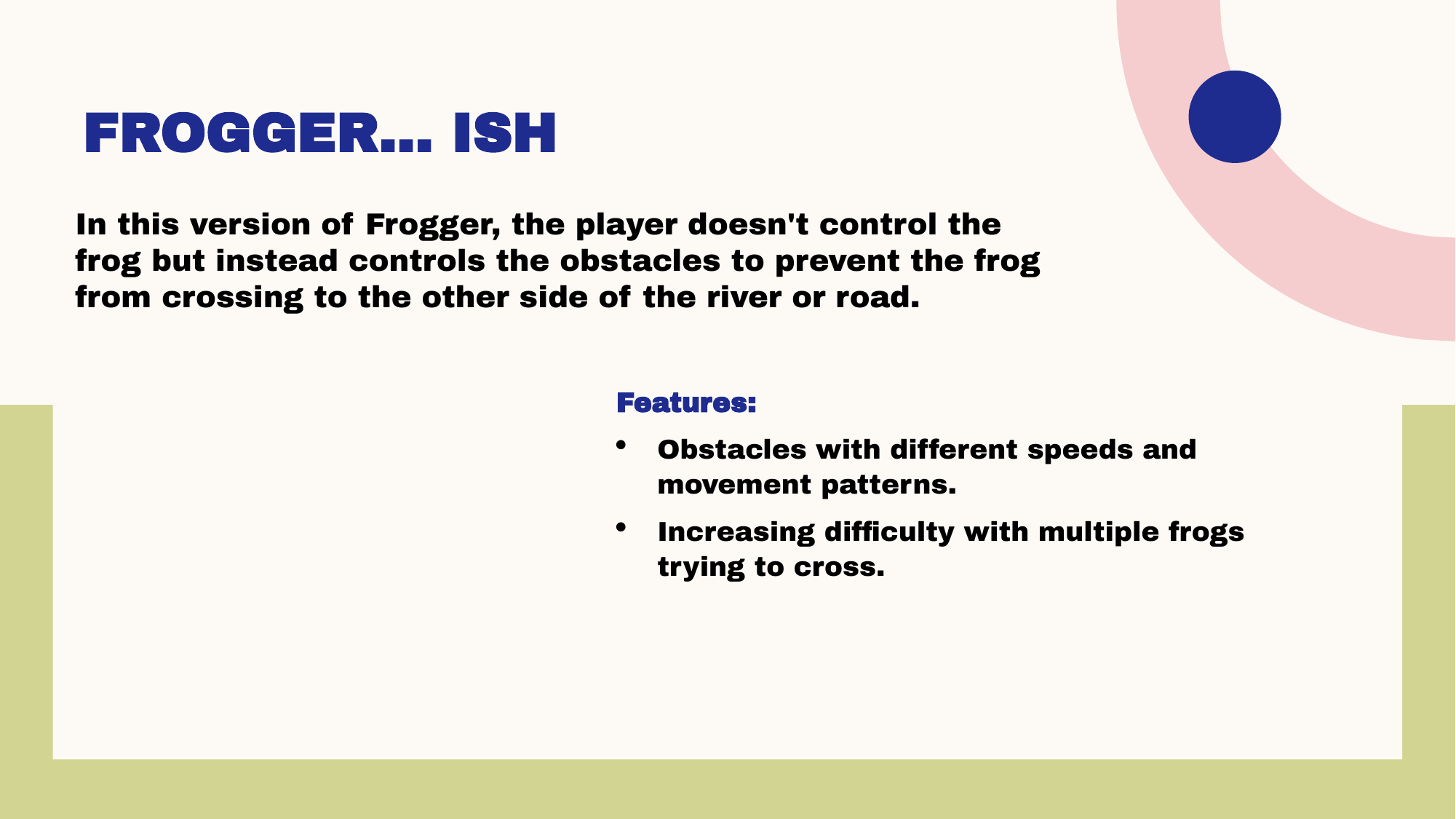

# Frogger… ish
In this version of Frogger, the player doesn't control the frog but instead controls the obstacles to prevent the frog from crossing to the other side of the river or road.
Features:
Obstacles with different speeds and movement patterns.
Increasing difficulty with multiple frogs trying to cross.